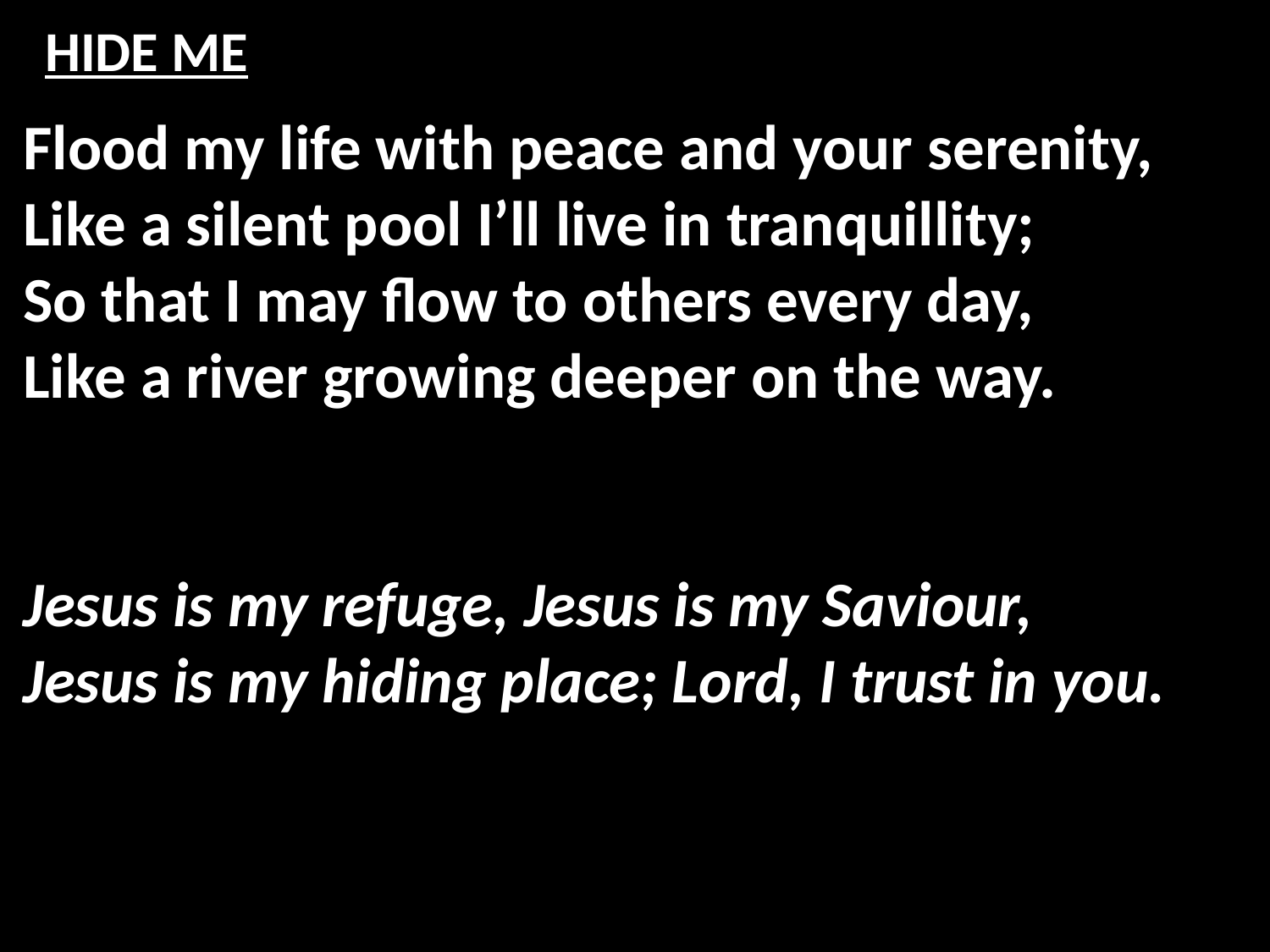

# HIDE ME
Flood my life with peace and your serenity,
Like a silent pool I’ll live in tranquillity;
So that I may flow to others every day,
Like a river growing deeper on the way.

Jesus is my refuge, Jesus is my Saviour,
Jesus is my hiding place; Lord, I trust in you.